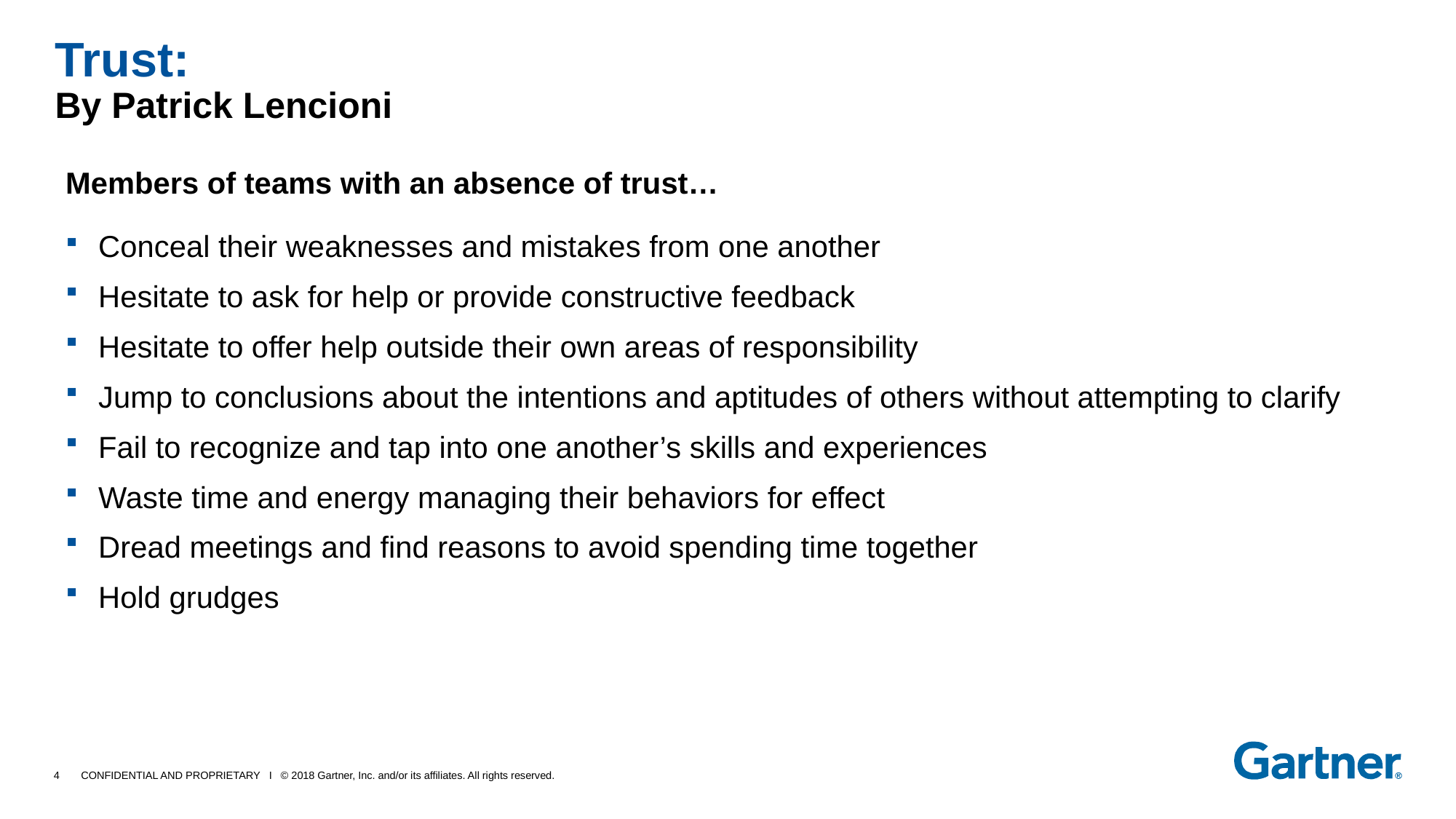

# Trust: By Patrick Lencioni
Members of teams with an absence of trust…
Conceal their weaknesses and mistakes from one another
Hesitate to ask for help or provide constructive feedback
Hesitate to offer help outside their own areas of responsibility
Jump to conclusions about the intentions and aptitudes of others without attempting to clarify
Fail to recognize and tap into one another’s skills and experiences
Waste time and energy managing their behaviors for effect
Dread meetings and find reasons to avoid spending time together
Hold grudges